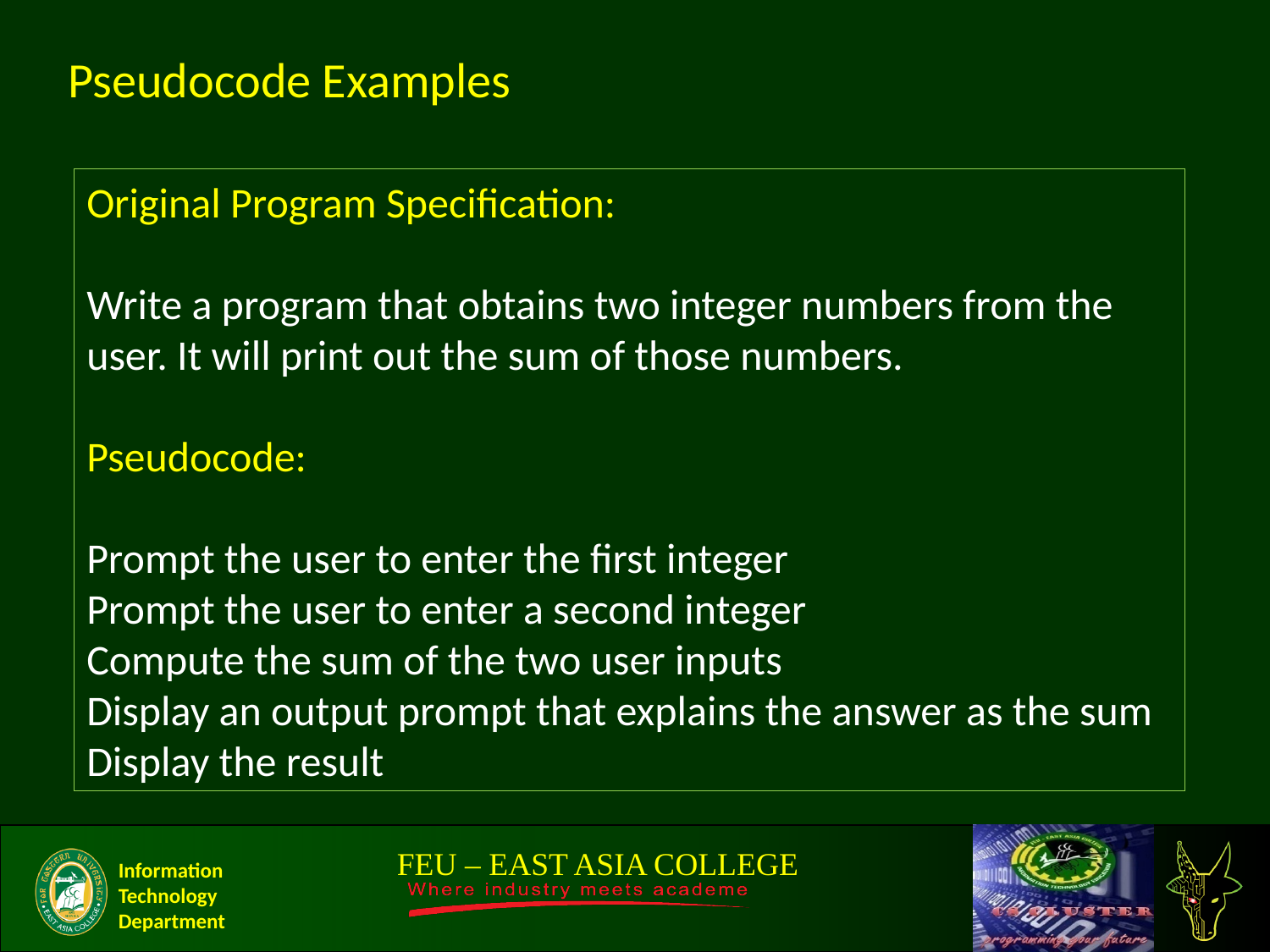

Pseudocode Examples
Original Program Specification:

Write a program that obtains two integer numbers from the user. It will print out the sum of those numbers.

Pseudocode:

Prompt the user to enter the first integer
Prompt the user to enter a second integer
Compute the sum of the two user inputs
Display an output prompt that explains the answer as the sum
Display the result